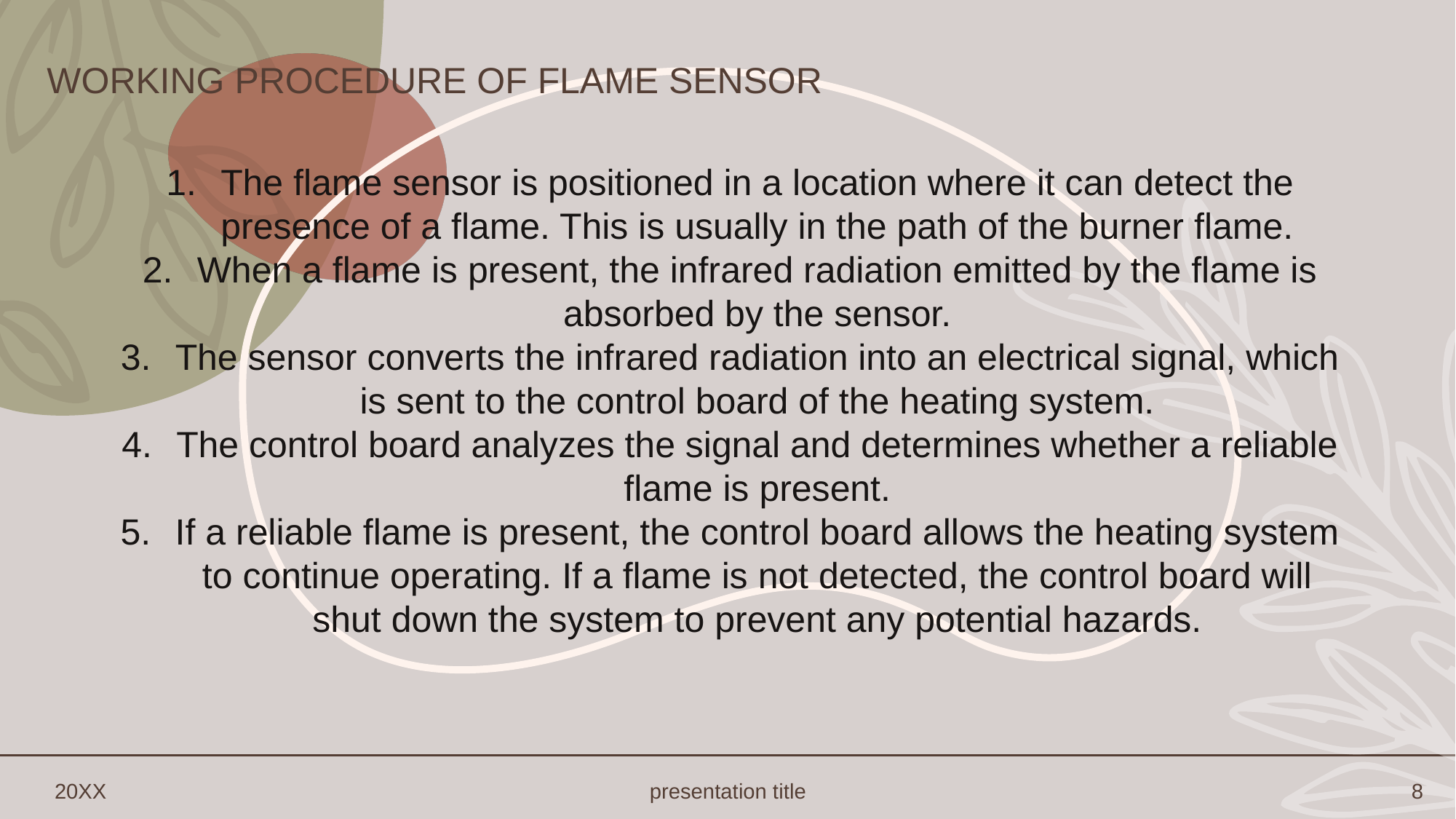

# Working procedure of flame sensor
The flame sensor is positioned in a location where it can detect the presence of a flame. This is usually in the path of the burner flame.
When a flame is present, the infrared radiation emitted by the flame is absorbed by the sensor.
The sensor converts the infrared radiation into an electrical signal, which is sent to the control board of the heating system.
The control board analyzes the signal and determines whether a reliable flame is present.
If a reliable flame is present, the control board allows the heating system to continue operating. If a flame is not detected, the control board will shut down the system to prevent any potential hazards.
20XX
presentation title
8